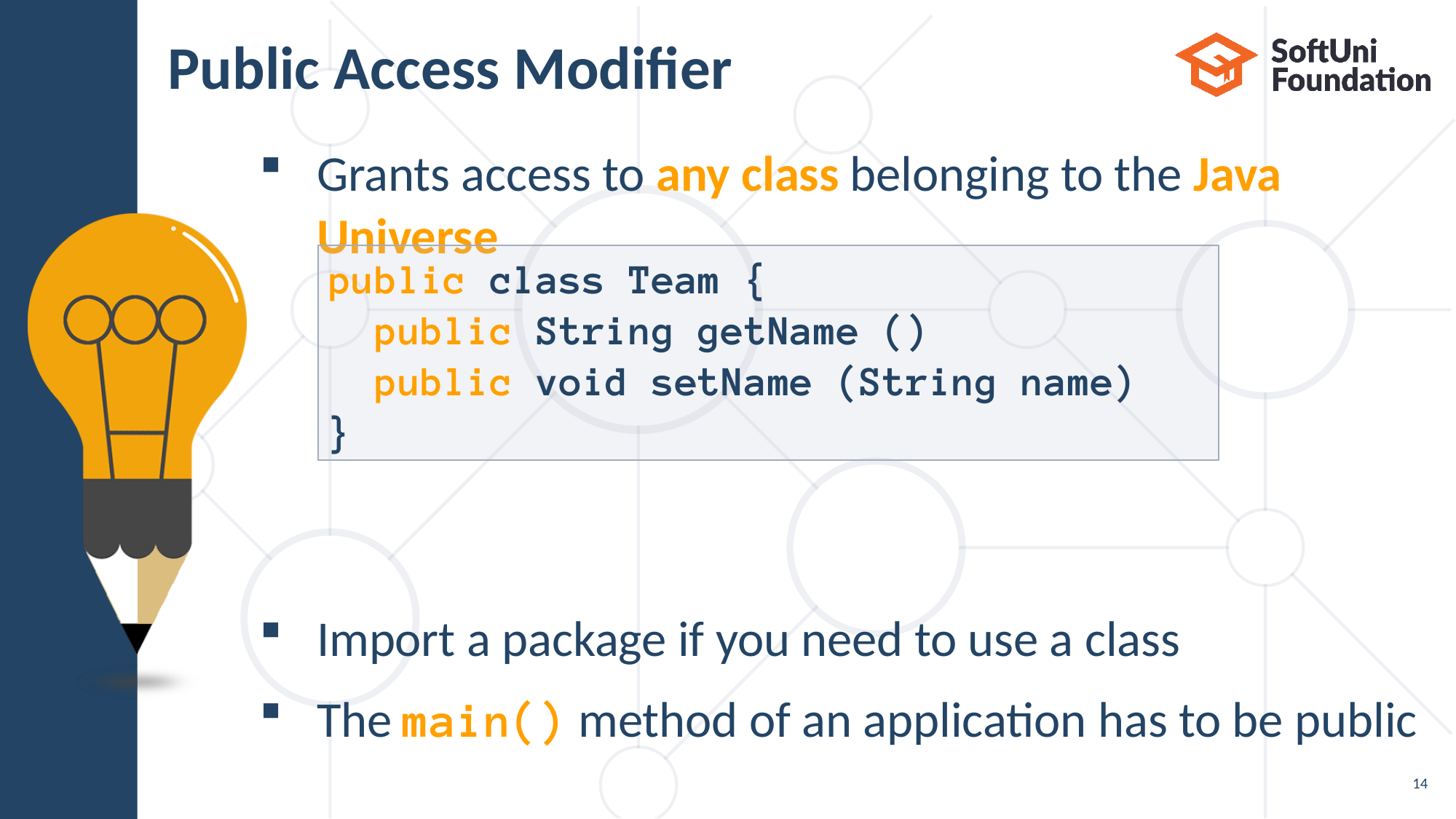

# Public Access Modifier
Grants access to any class belonging to the Java Universe

Import a package if you need to use a class
The main() method of an application has to be public

public class Team {
  public String getName ()
  public void setName (String name)
}
14